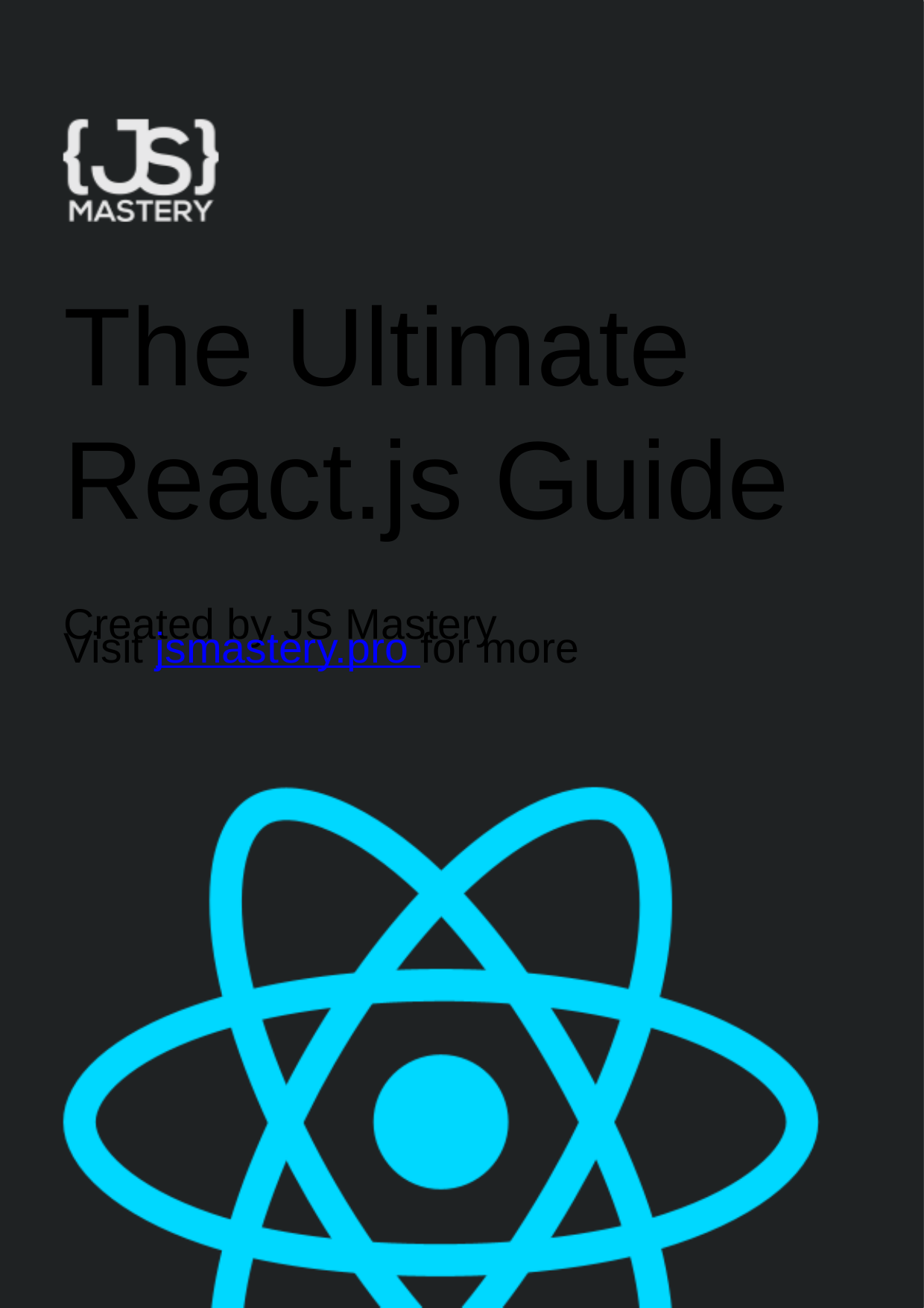

The Ultimate React.js Guide
Created by JS Mastery
Visit jsmastery.pro for more